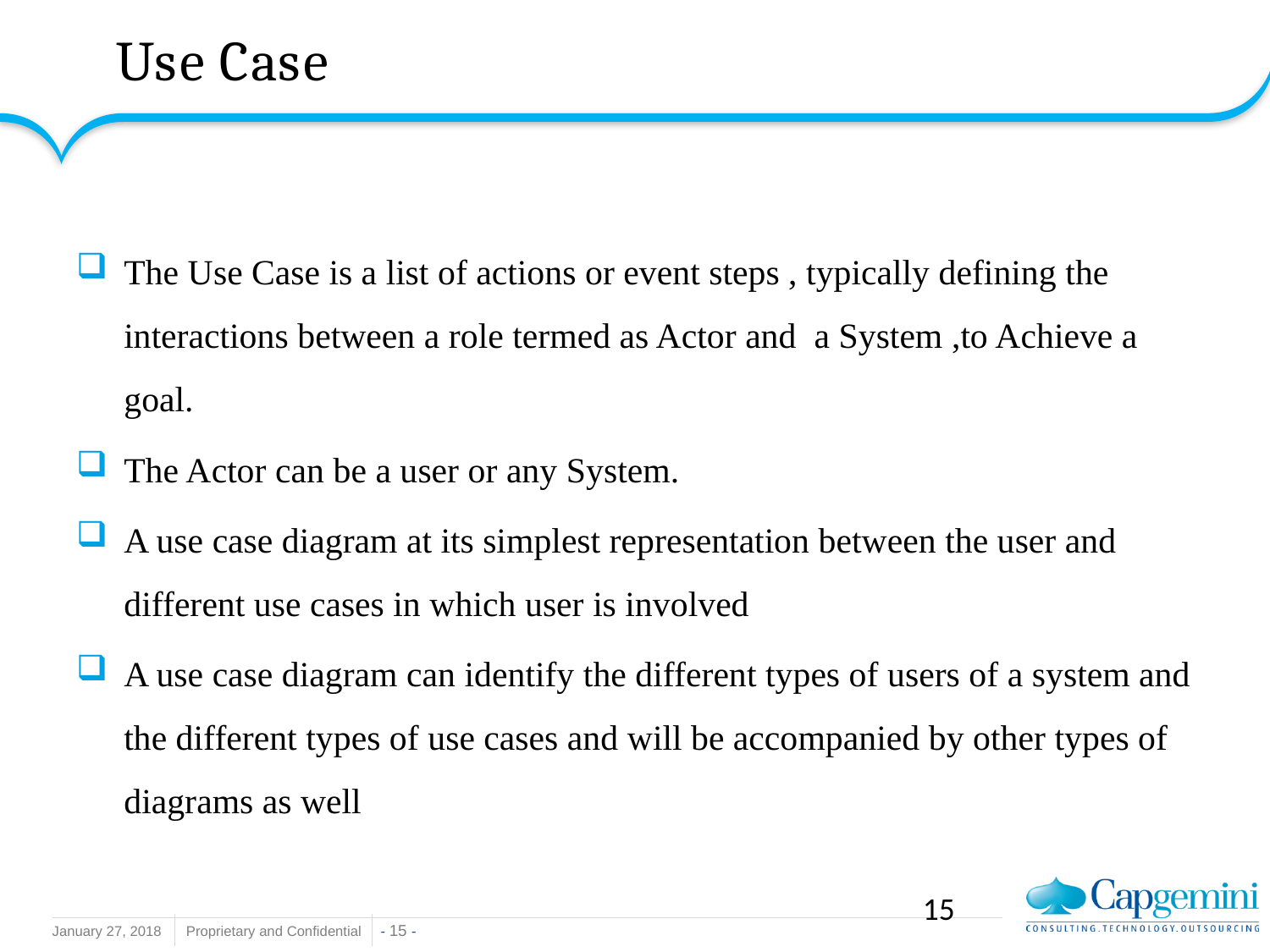

# Use Case
The Use Case is a list of actions or event steps , typically defining the interactions between a role termed as Actor and  a System ,to Achieve a goal.
The Actor can be a user or any System.
A use case diagram at its simplest representation between the user and different use cases in which user is involved
A use case diagram can identify the different types of users of a system and the different types of use cases and will be accompanied by other types of diagrams as well
15